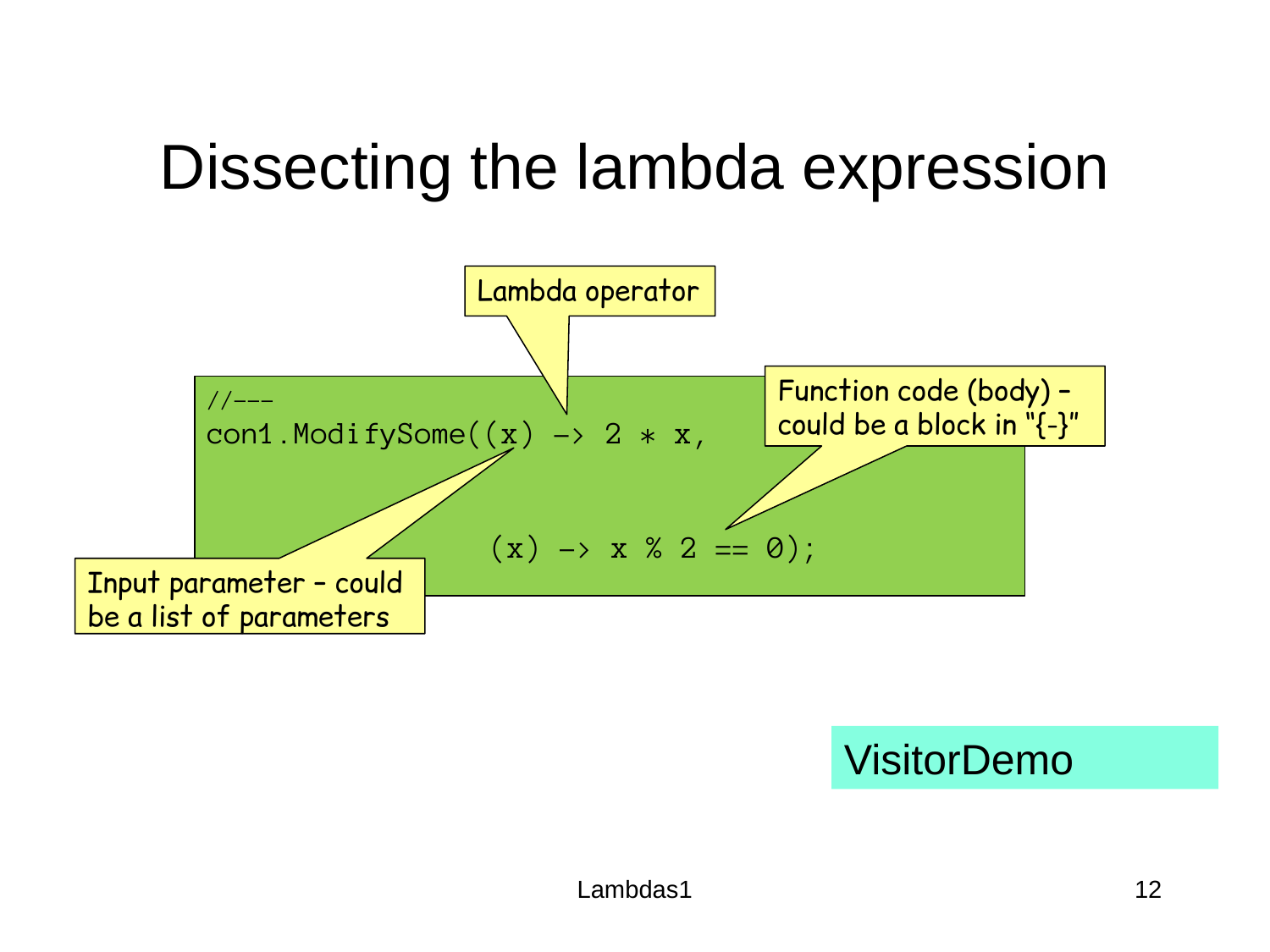

# Dissecting the lambda expression
Lambda operator
Function code (body) – could be a block in “{-}”
//---
con1.ModifySome((x) -> 2 * x,

	         (x) -> x % 2 == 0);
//---
Input parameter – could be a list of parameters
VisitorDemo
Lambdas1
12